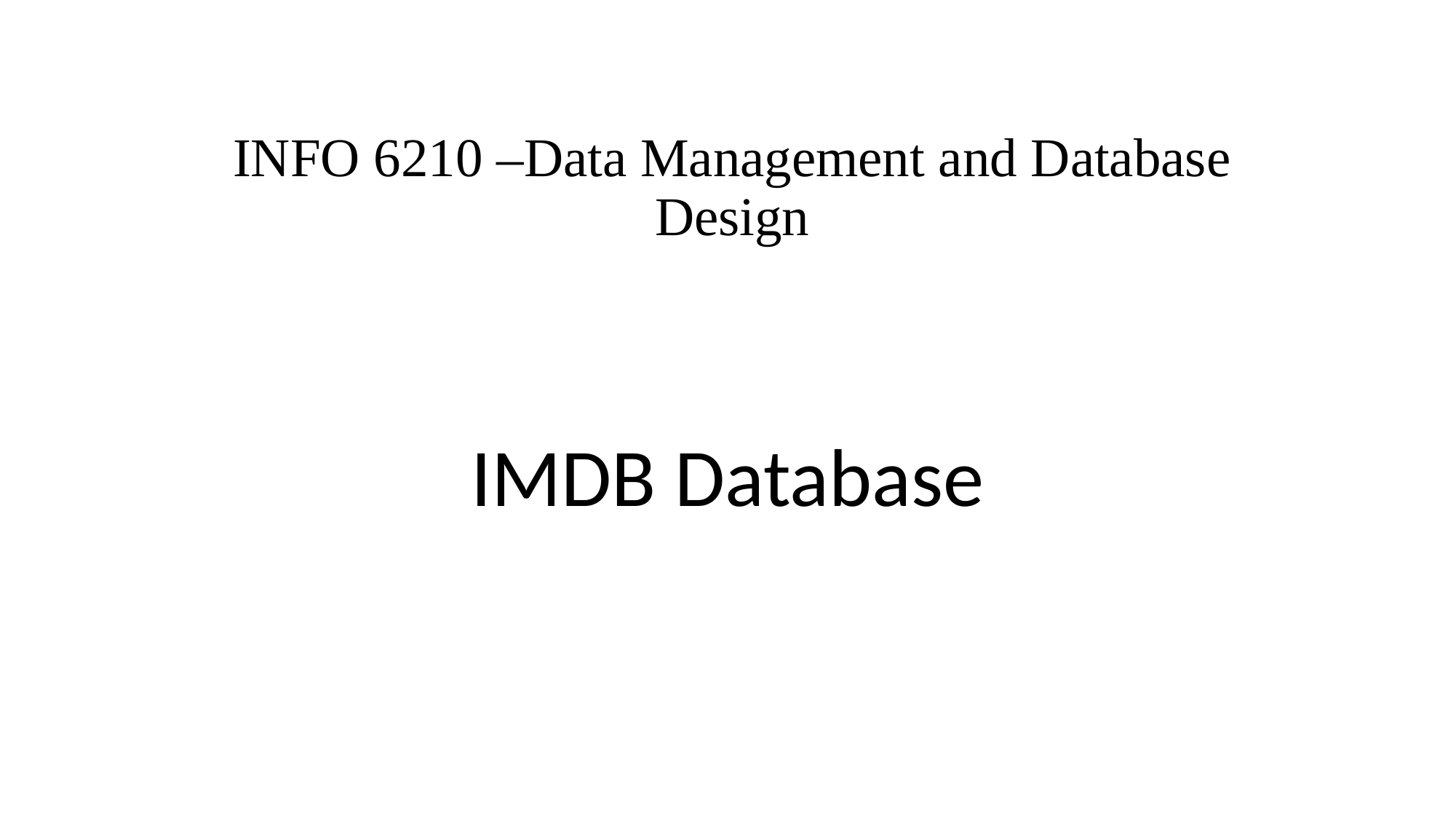

# INFO 6210 –Data Management and Database Design
IMDB Database